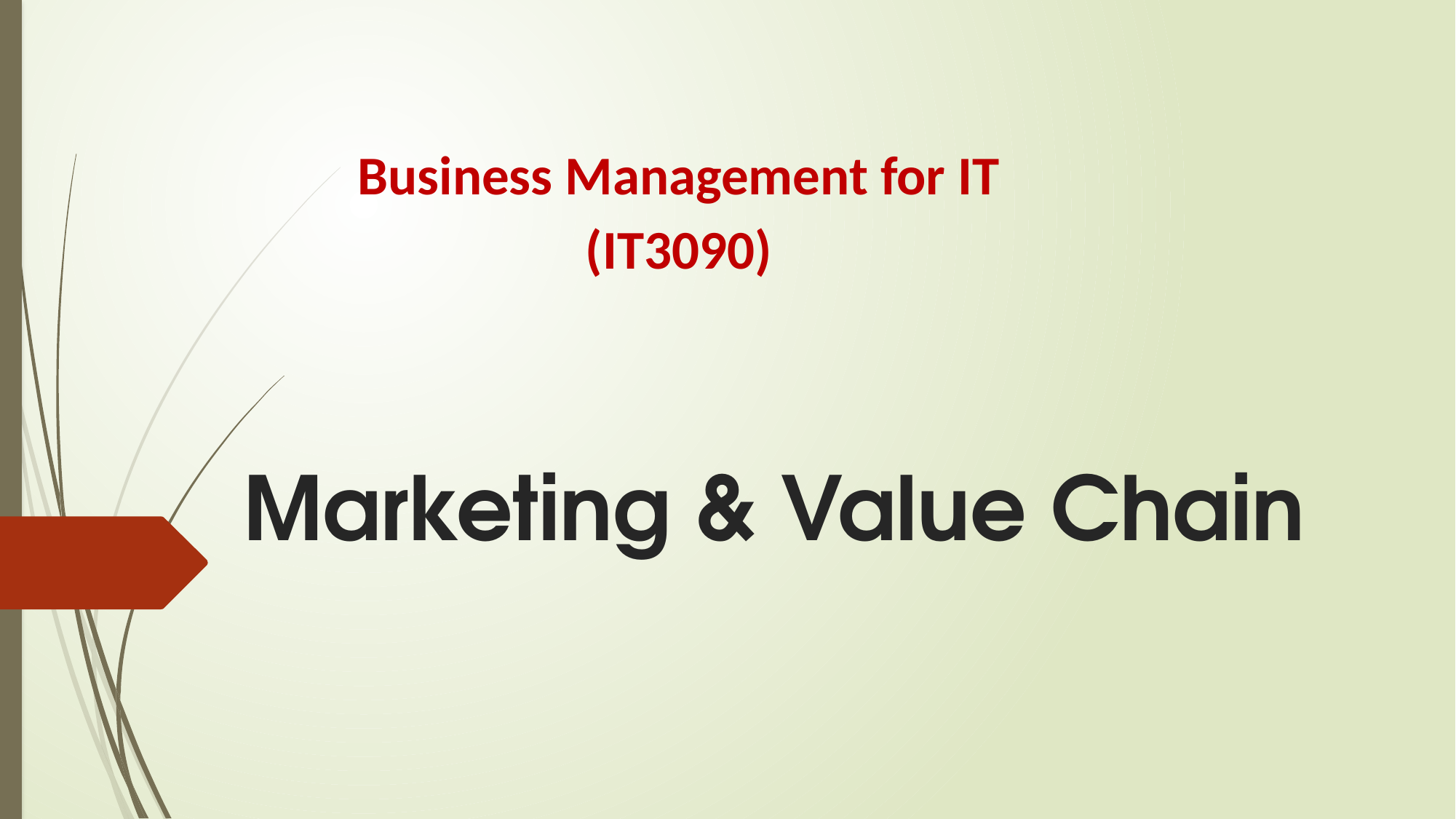

Business Management for IT
(IT3090)
# Marketing & Value Chain